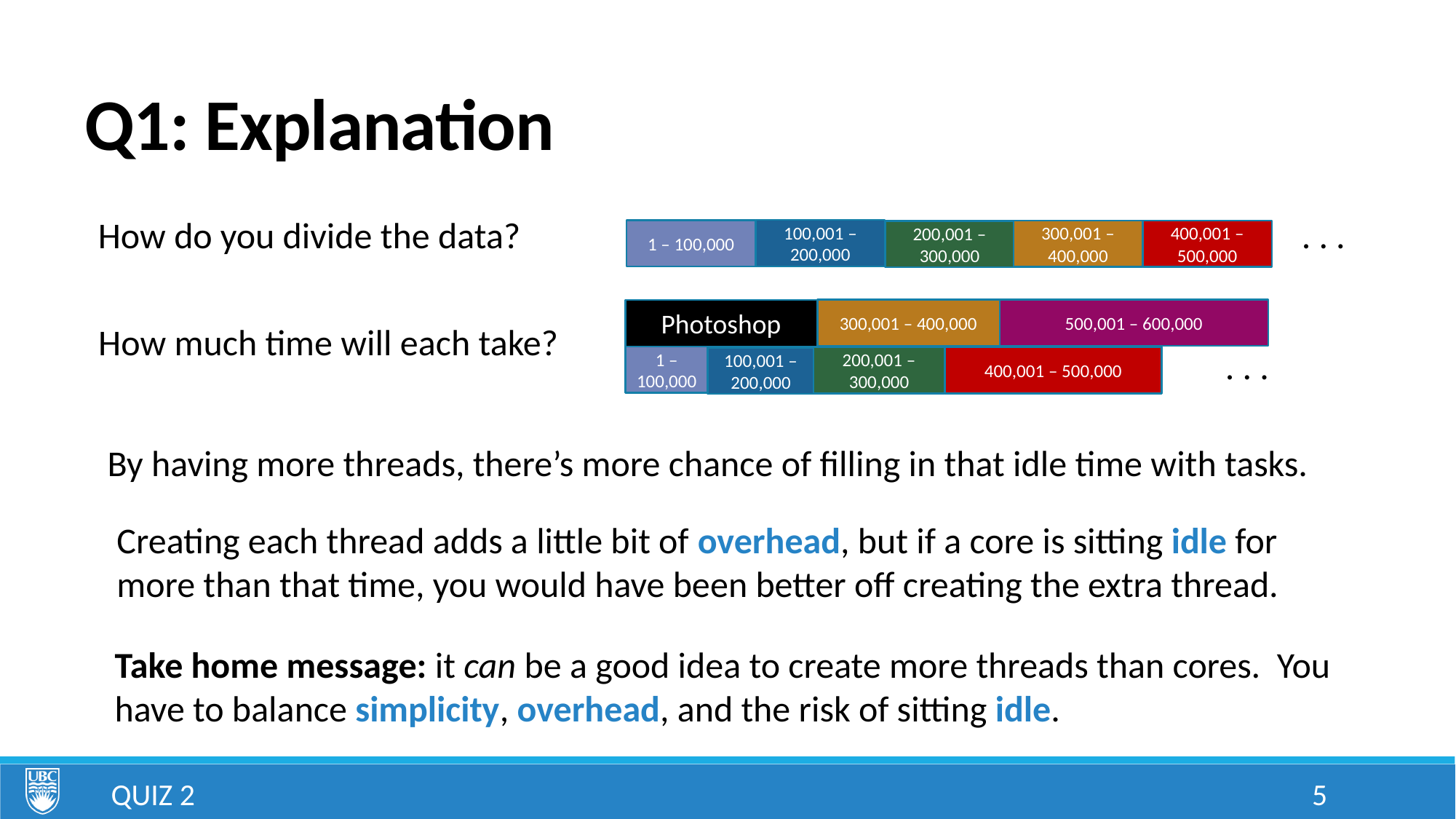

# Q1: Explanation
. . .
How do you divide the data?
100,001 – 200,000
1 – 100,000
300,001 – 400,000
400,001 – 500,000
200,001 – 300,000
500,001 – 600,000
300,001 – 400,000
Photoshop
How much time will each take?
. . .
1 – 100,000
400,001 – 500,000
200,001 – 300,000
100,001 – 200,000
By having more threads, there’s more chance of filling in that idle time with tasks.
Creating each thread adds a little bit of overhead, but if a core is sitting idle for more than that time, you would have been better off creating the extra thread.
Take home message: it can be a good idea to create more threads than cores.  You have to balance simplicity, overhead, and the risk of sitting idle.
Quiz 2
5